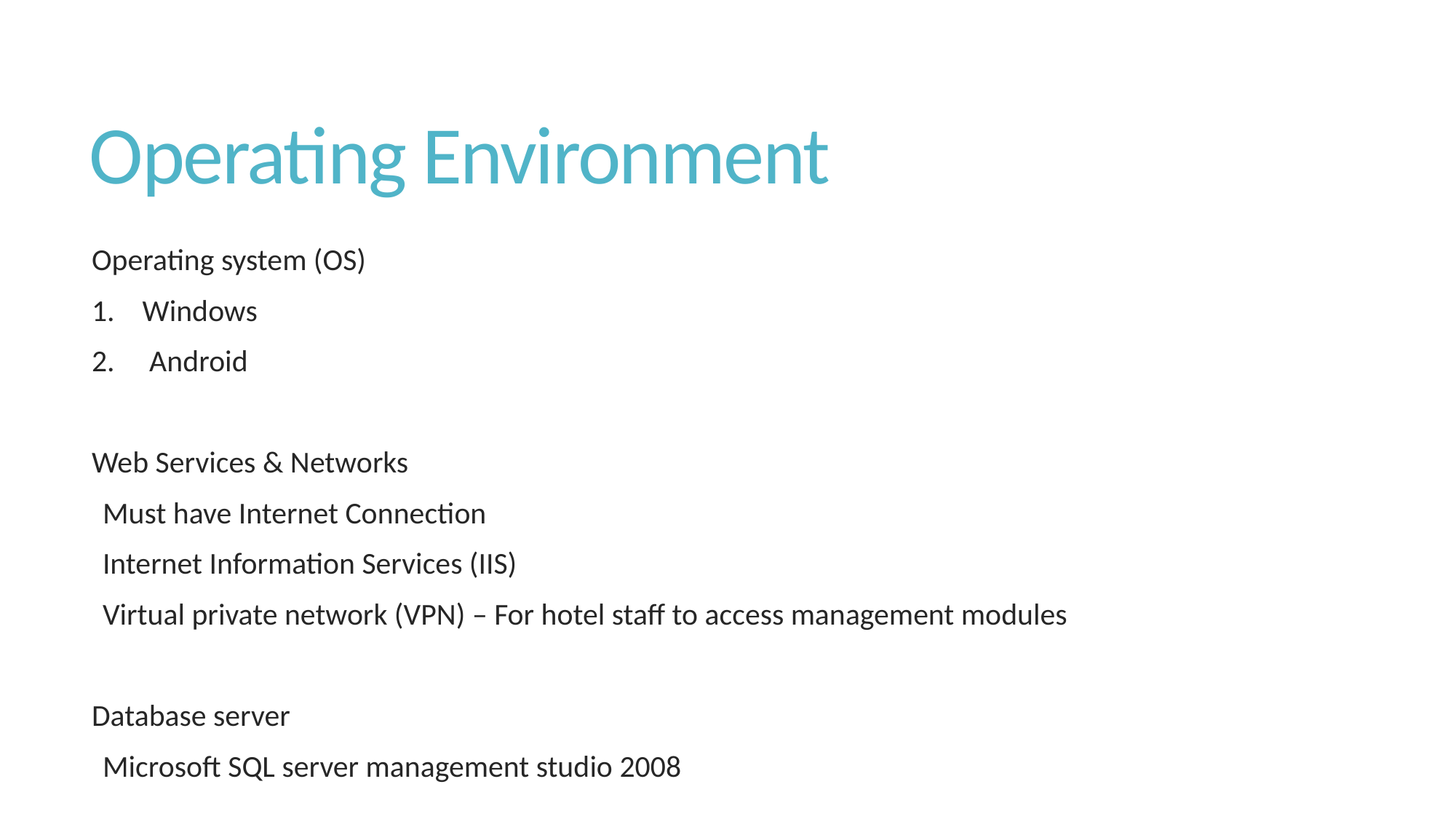

# Operating Environment
Operating system (OS)
1.    Windows
2.     Android

Web Services & Networks
Must have Internet Connection
Internet Information Services (IIS)
Virtual private network (VPN) – For hotel staff to access management modules

Database server
Microsoft SQL server management studio 2008